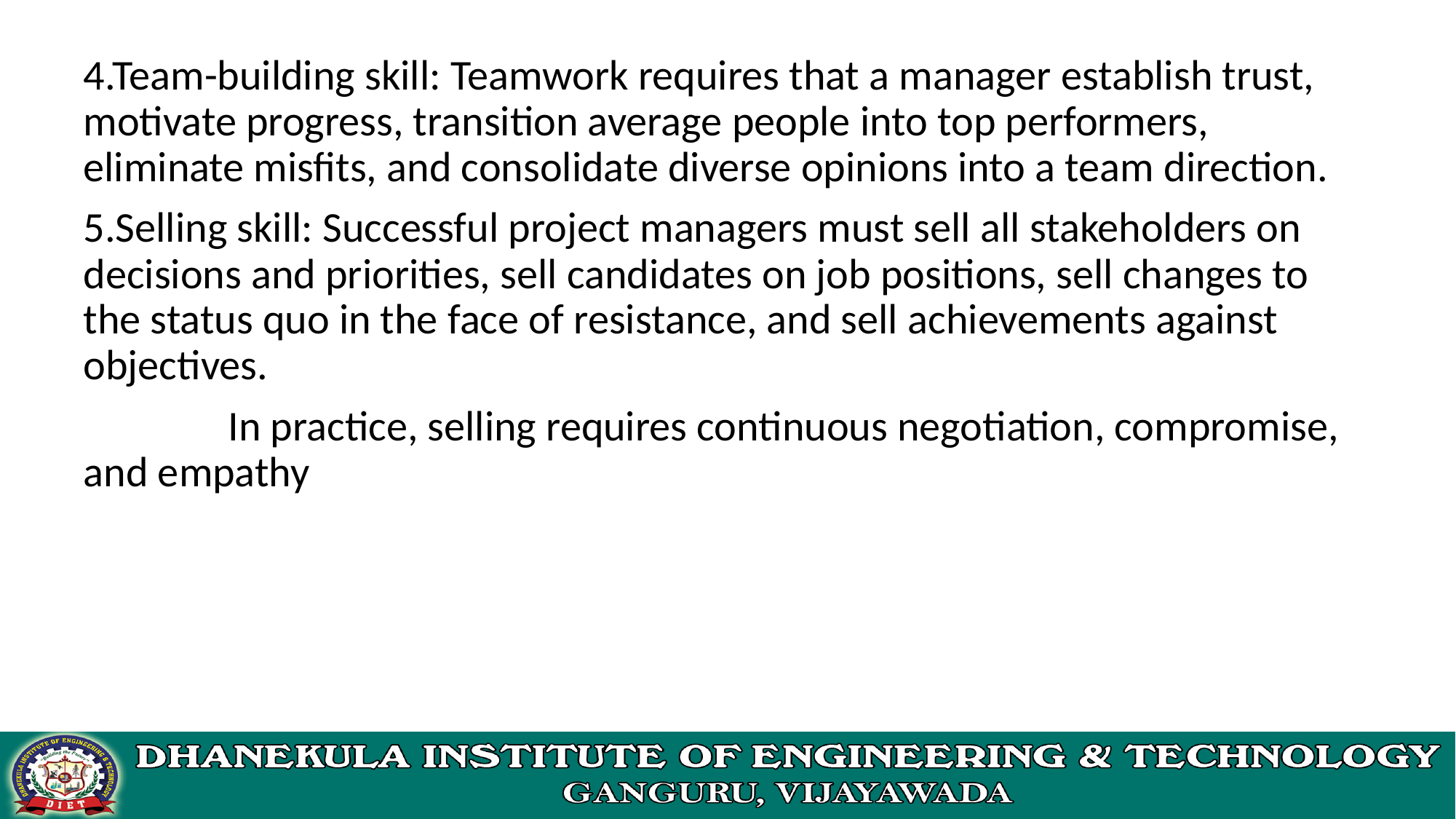

4.Team-building skill: Teamwork requires that a manager establish trust, motivate progress, transition average people into top performers, eliminate misfits, and consolidate diverse opinions into a team direction.
5.Selling skill: Successful project managers must sell all stakeholders on decisions and priorities, sell candidates on job positions, sell changes to the status quo in the face of resistance, and sell achievements against objectives.
               In practice, selling requires continuous negotiation, compromise, and empathy